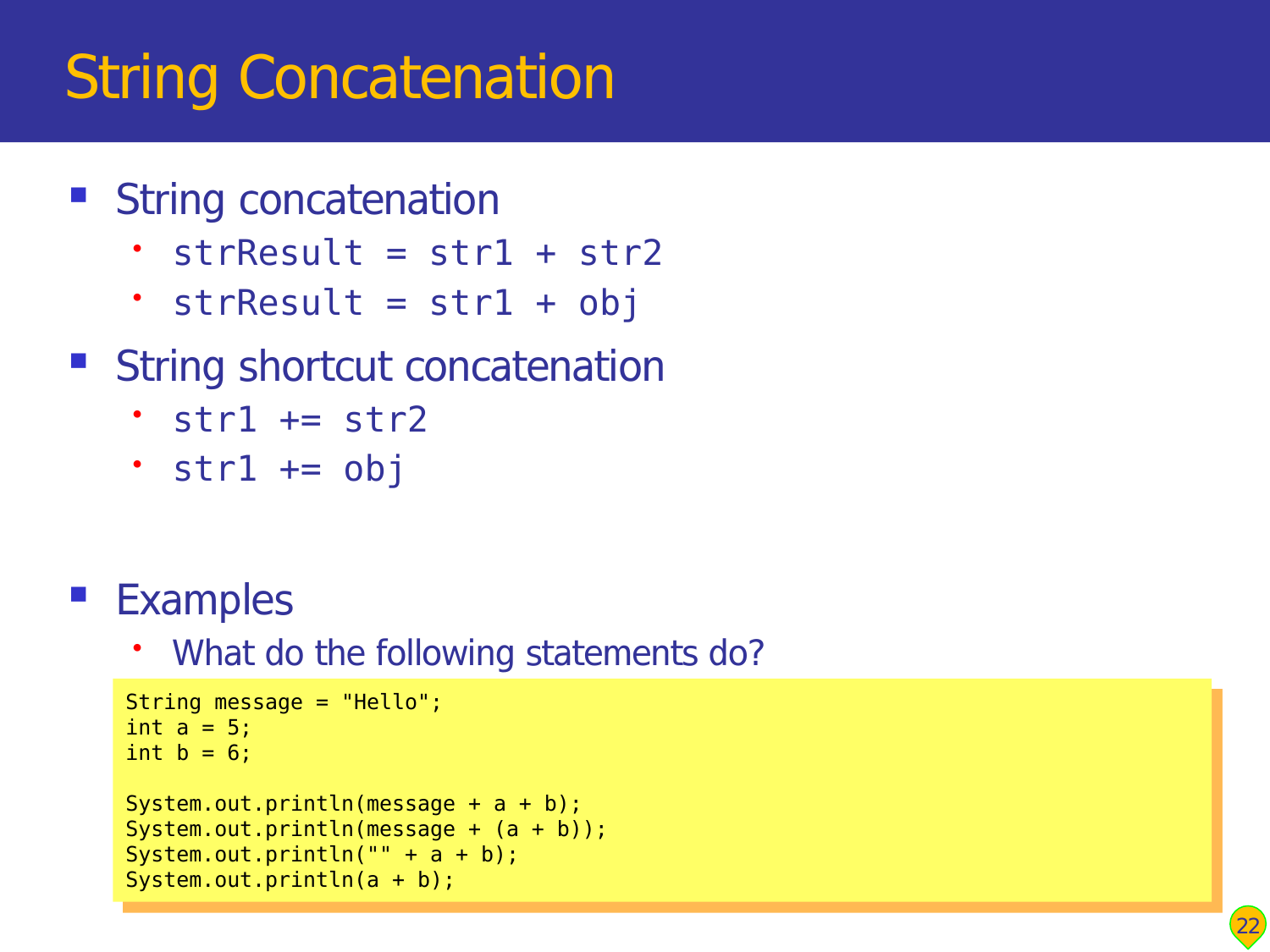

# String Concatenation
String concatenation
strResult = str1 + str2
strResult = str1 + obj
String shortcut concatenation
str1 += str2
str1 += obj

Examples
What do the following statements do?

String message = "Hello";
int a = 5;
int b = 6;

System.out.println(message + a + b);
System.out.println(message + (a + b));
System.out.println("" + a + b);
System.out.println(a + b);
22